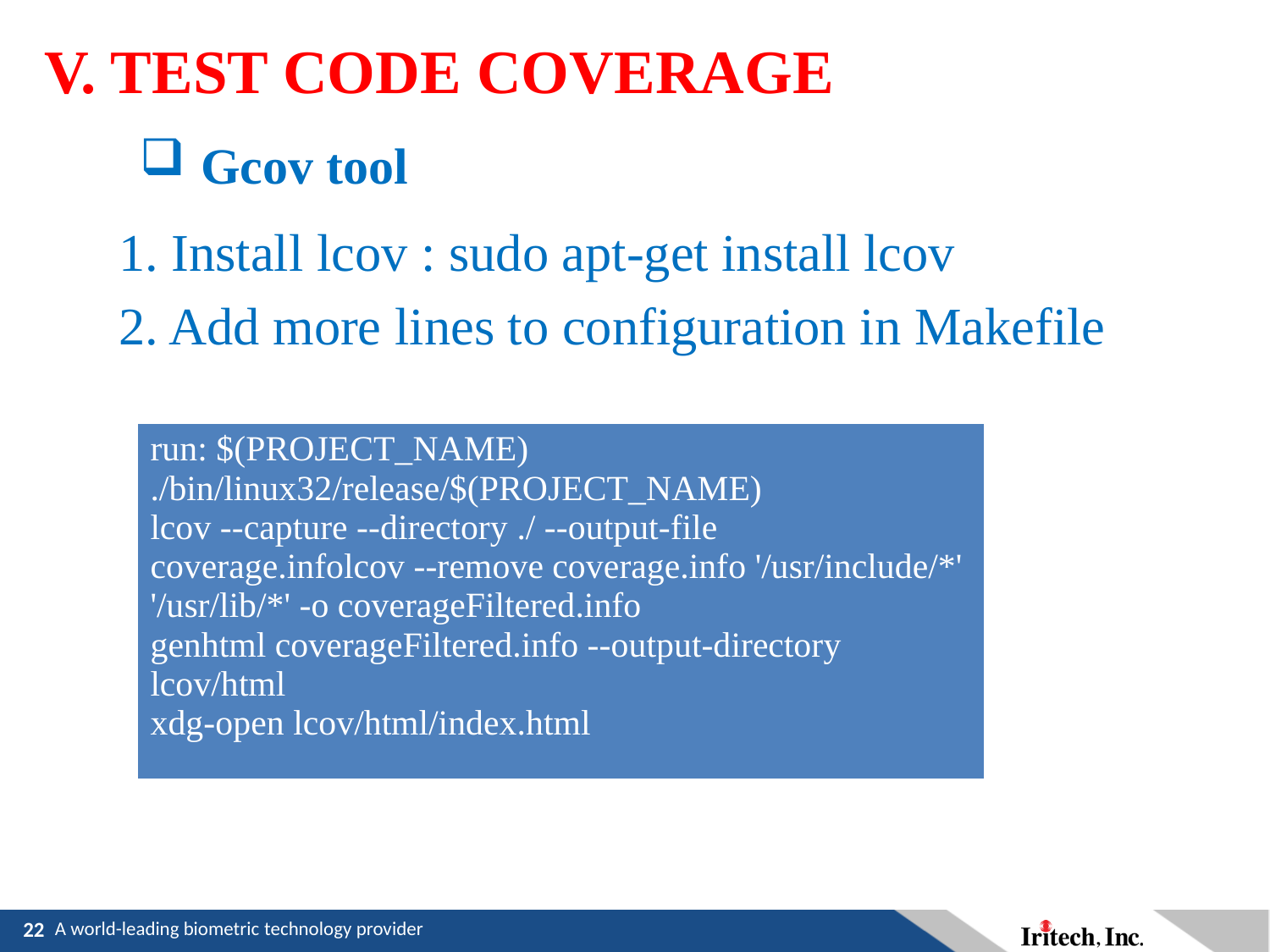

# V. TEST CODE COVERAGE
Gcov tool

1. Install lcov : sudo apt-get install lcov
2. Add more lines to configuration in Makefile

| run: $(PROJECT\_NAME) ./bin/linux32/release/$(PROJECT\_NAME) lcov --capture --directory ./ --output-file coverage.infolcov --remove coverage.info '/usr/include/\*' '/usr/lib/\*' -o coverageFiltered.info genhtml coverageFiltered.info --output-directory lcov/html xdg-open lcov/html/index.html |
| --- |
22